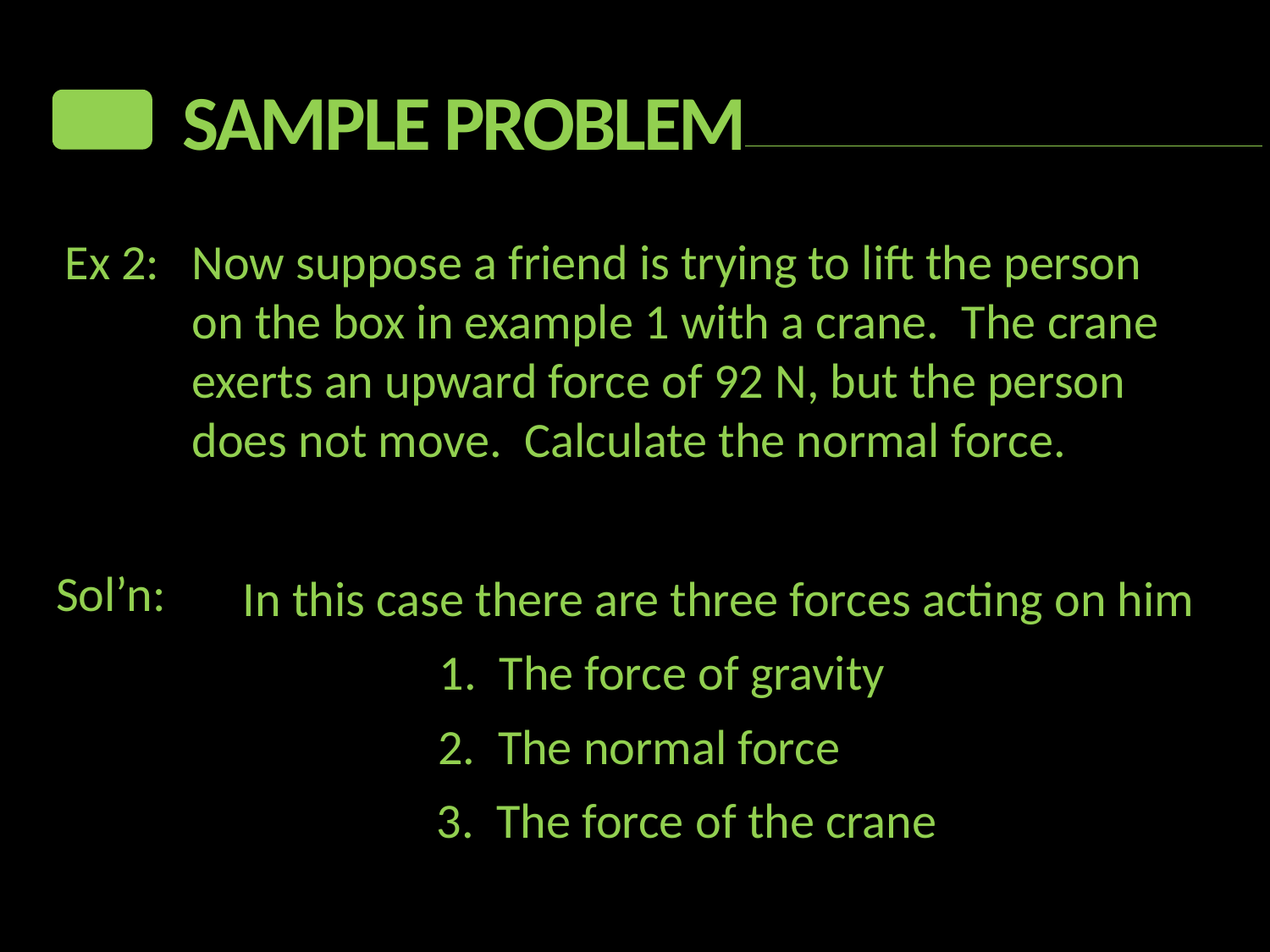

Sample Problem

Ex 2:	Now suppose a friend is trying to lift the person
	on the box in example 1 with a crane.  The crane
	exerts an upward force of 92 N, but the person
	does not move.  Calculate the normal force.
Sol’n:
In this case there are three forces acting on him
1.  The force of gravity
2.  The normal force
3.  The force of the crane